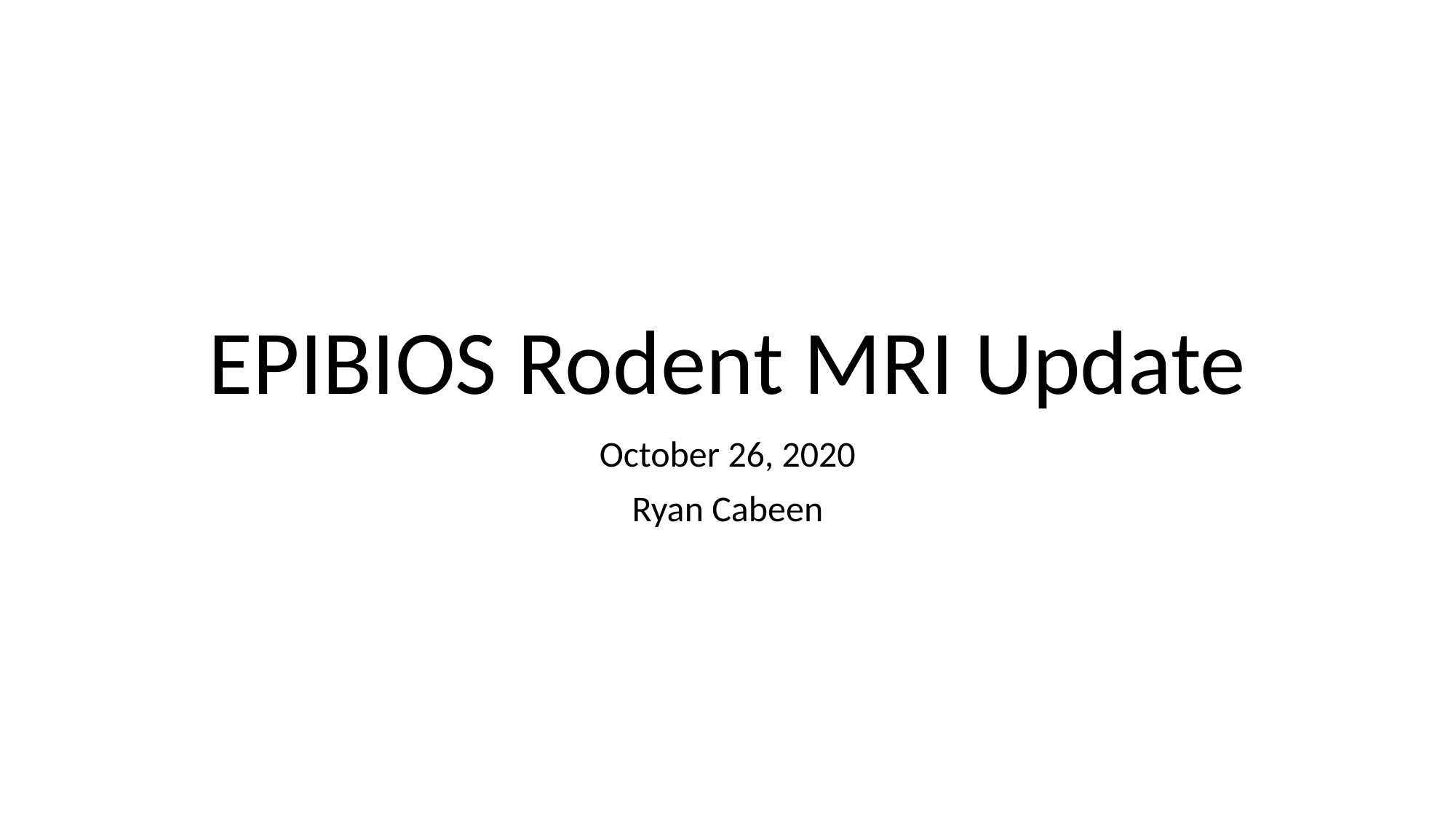

# EPIBIOS Rodent MRI Update
October 26, 2020
Ryan Cabeen